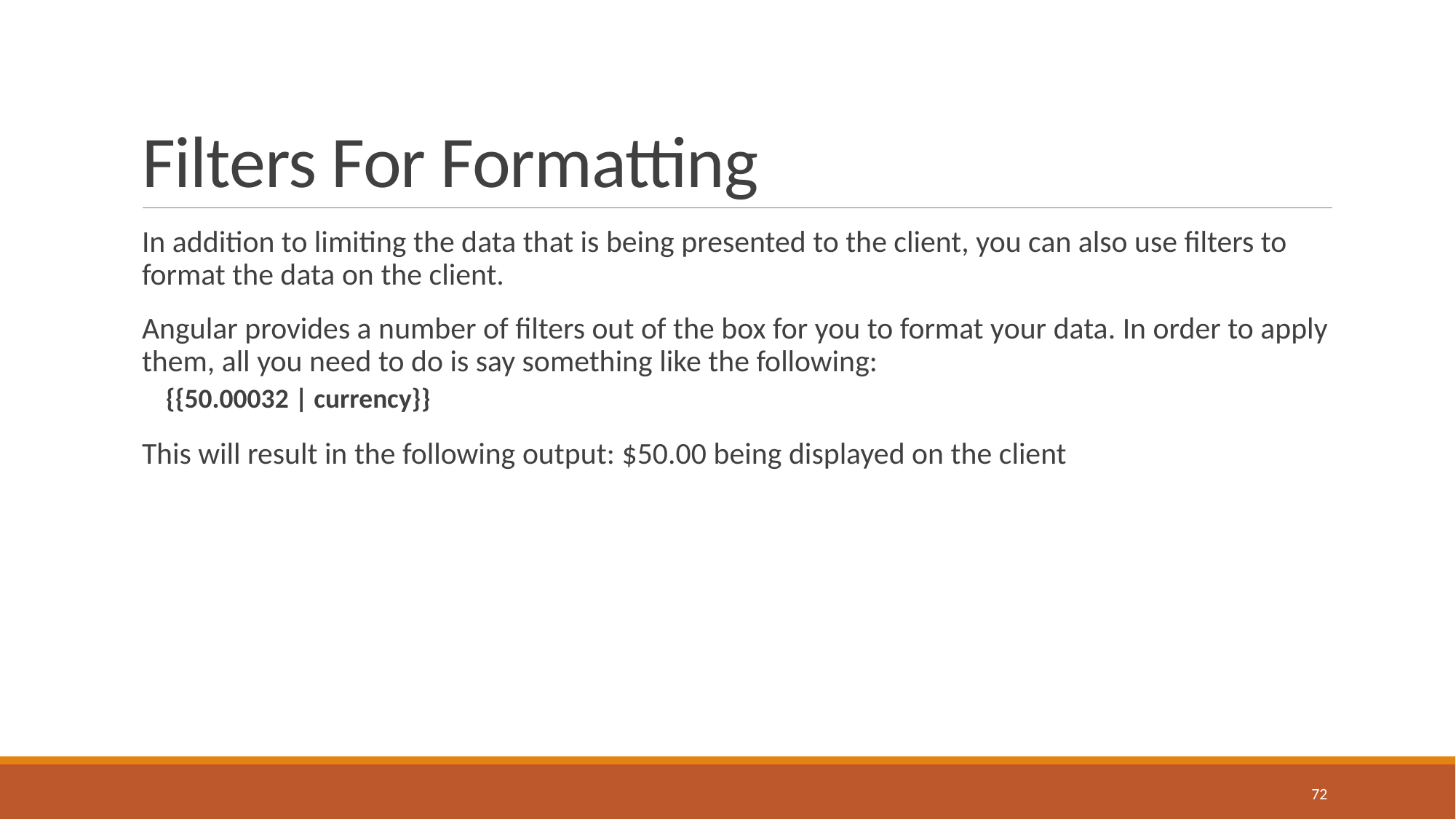

# Filters For Formatting
In addition to limiting the data that is being presented to the client, you can also use filters to format the data on the client.
Angular provides a number of filters out of the box for you to format your data. In order to apply them, all you need to do is say something like the following:
{{50.00032 | currency}}
This will result in the following output: $50.00 being displayed on the client
72